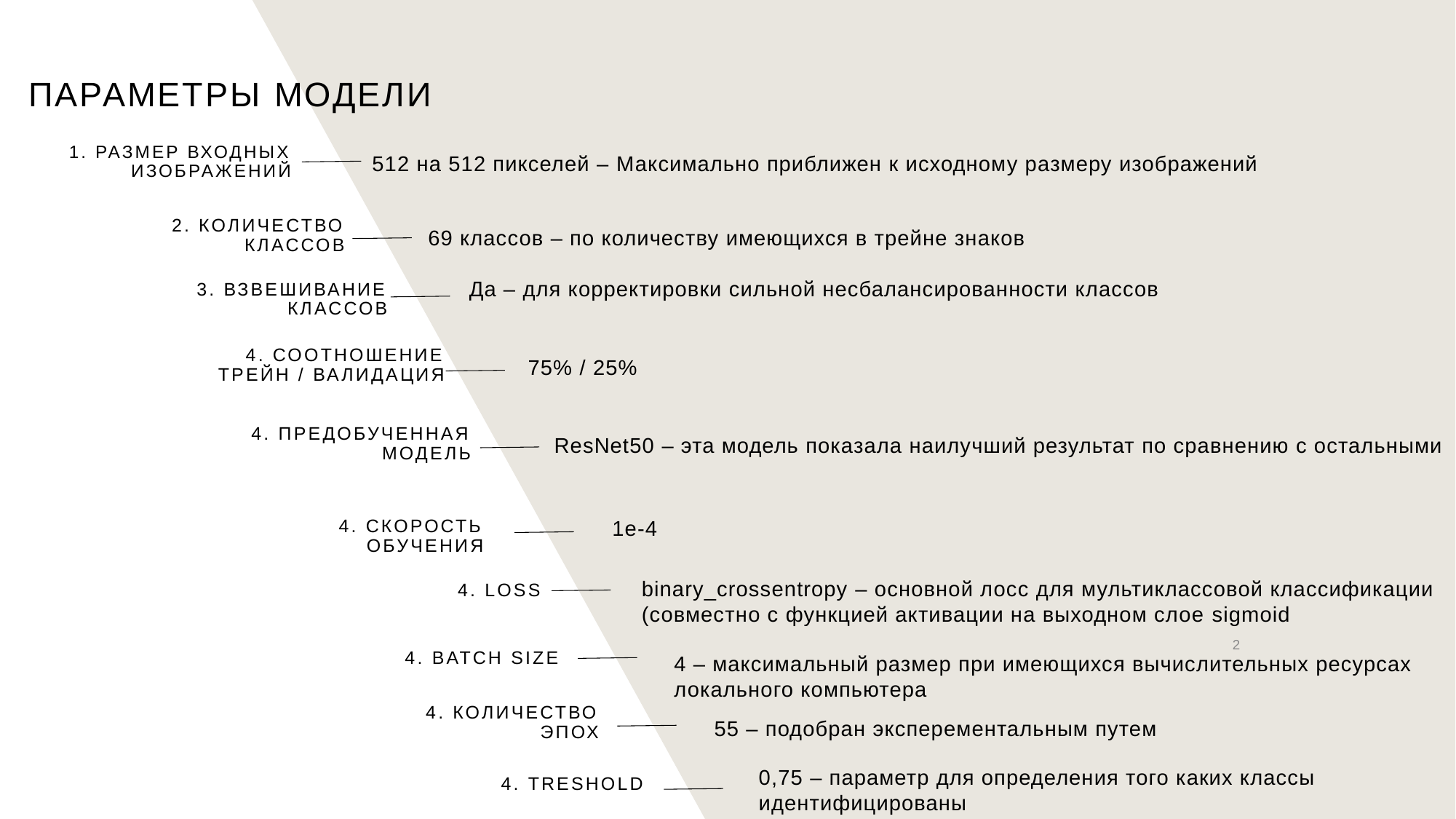

# Параметры модели
1. Размер входных изображений
512 на 512 пикселей – Максимально приближен к исходному размеру изображений

2. Количество классов
69 классов – по количеству имеющихся в трейне знаков

3. Взвешивание классов
Да – для корректировки сильной несбалансированности классов

4. Соотношение трейн / валидация
75% / 25%

4. Предобученная модель
ResNet50 – эта модель показала наилучший результат по сравнению с остальными

4. Скорость обучения
1e-4
4. Loss
binary_crossentropy – основной лосс для мультиклассовой классификации (совместно с функцией активации на выходном слое sigmoid
2
4. Batch size
4 – максимальный размер при имеющихся вычислительных ресурсах локального компьютера
4. Количество эпох
55 – подобран эксперементальным путем
4. treshold
0,75 – параметр для определения того каких классы идентифицированы